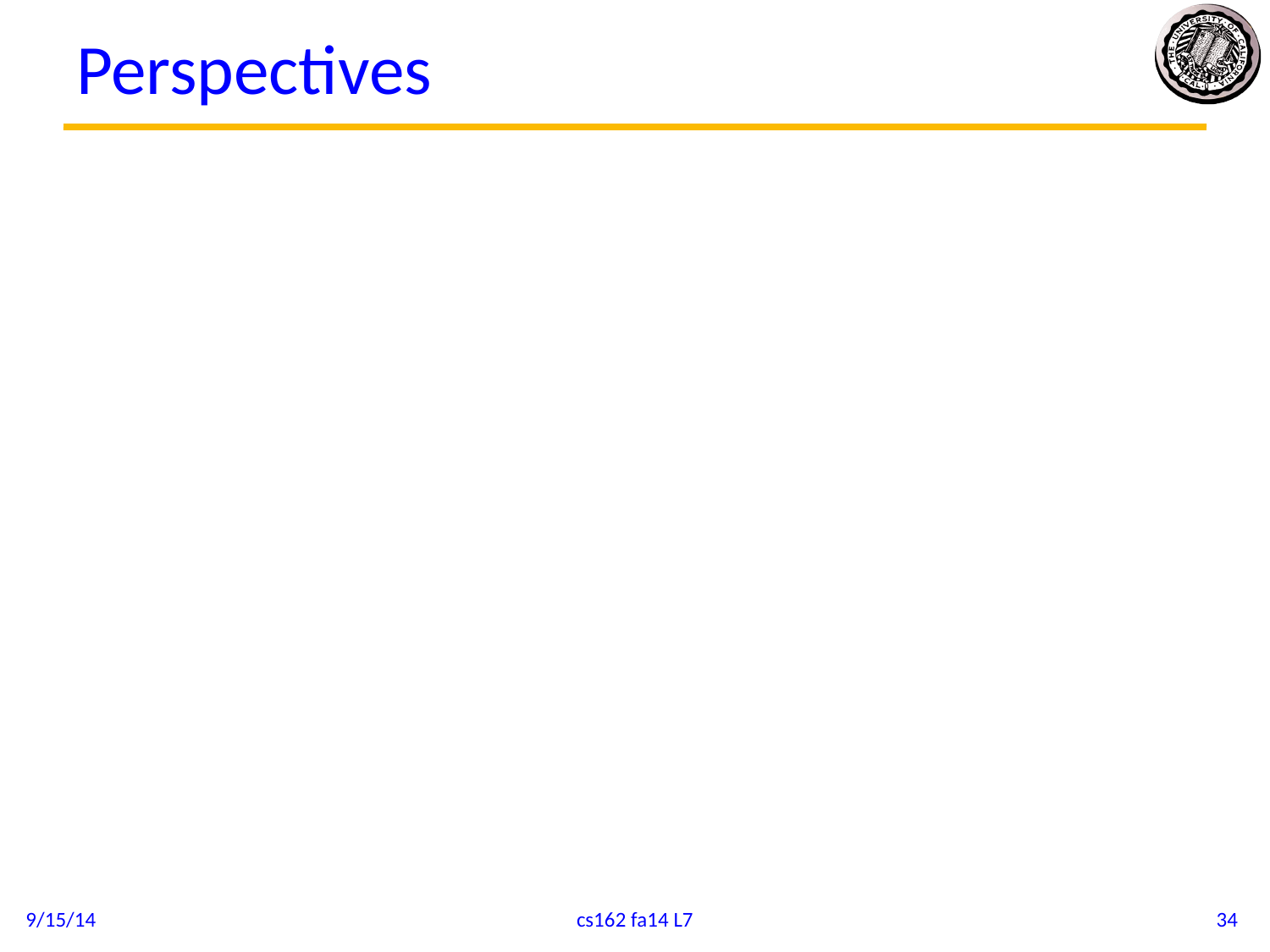

# Perspectives

9/15/14
cs162 fa14 L7
34